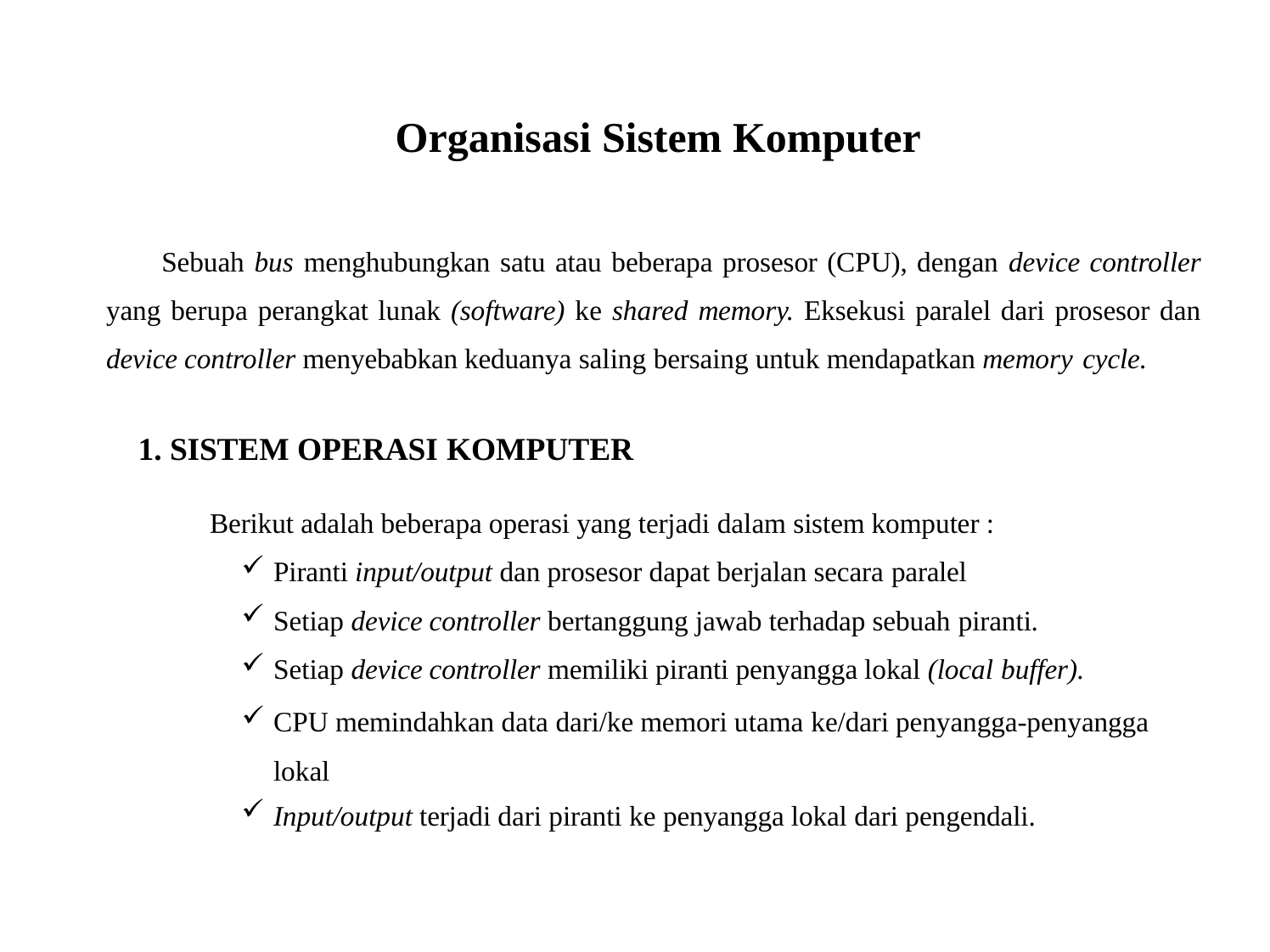

# Organisasi Sistem Komputer
Sebuah bus menghubungkan satu atau beberapa prosesor (CPU), dengan device controller  yang berupa perangkat lunak (software) ke shared memory. Eksekusi paralel dari prosesor dan  device controller menyebabkan keduanya saling bersaing untuk mendapatkan memory cycle.

SISTEM OPERASI KOMPUTER

Berikut adalah beberapa operasi yang terjadi dalam sistem komputer :
Piranti input/output dan prosesor dapat berjalan secara paralel
Setiap device controller bertanggung jawab terhadap sebuah piranti.
Setiap device controller memiliki piranti penyangga lokal (local buffer).
CPU memindahkan data dari/ke memori utama ke/dari penyangga-penyangga  lokal
Input/output terjadi dari piranti ke penyangga lokal dari pengendali.